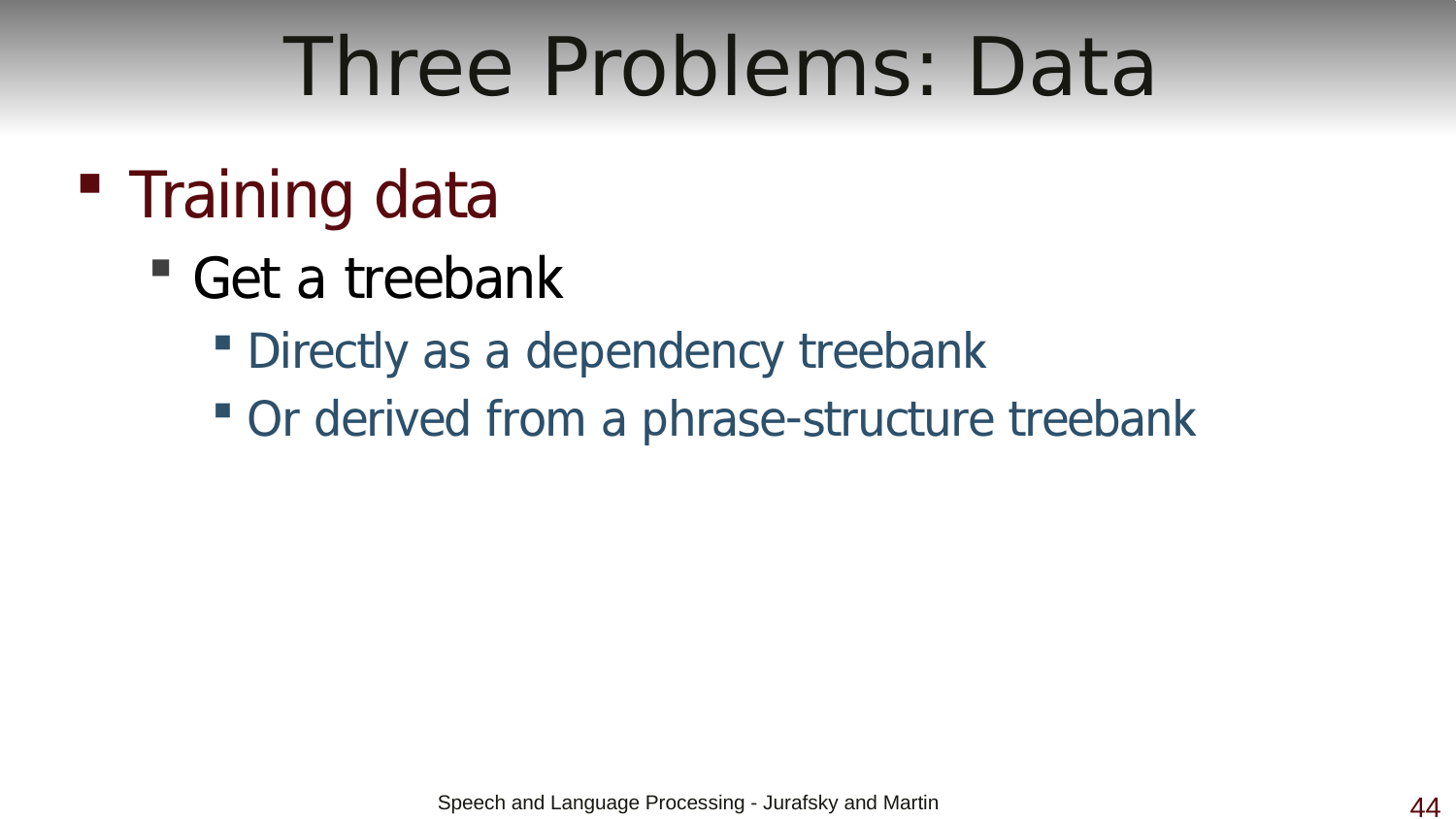

# Three Problems: Data
Training data
Get a treebank
Directly as a dependency treebank
Or derived from a phrase-structure treebank
                                         Speech and Language Processing - Jurafsky and Martin
44